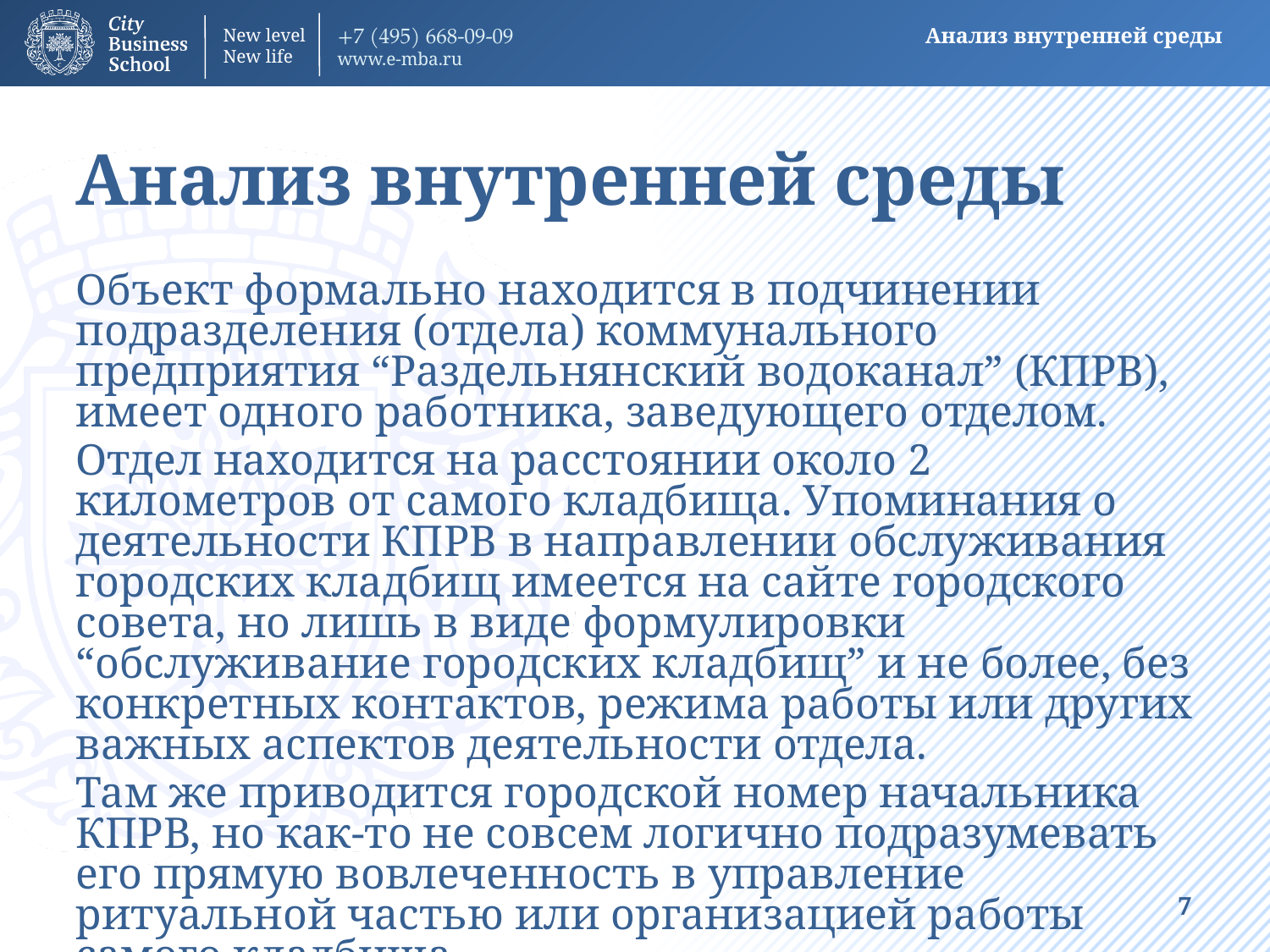

Анализ внутренней среды
Анализ внутренней среды
Объект формально находится в подчинении подразделения (отдела) коммунального предприятия “Раздельнянский водоканал” (КПРВ), имеет одного работника, заведующего отделом.
Отдел находится на расстоянии около 2 километров от самого кладбища. Упоминания о деятельности КПРВ в направлении обслуживания городских кладбищ имеется на сайте городского совета, но лишь в виде формулировки “обслуживание городских кладбищ” и не более, без конкретных контактов, режима работы или других важных аспектов деятельности отдела.
Там же приводится городской номер начальника КПРВ, но как-то не совсем логично подразумевать его прямую вовлеченность в управление ритуальной частью или организацией работы самого кладбища.
7